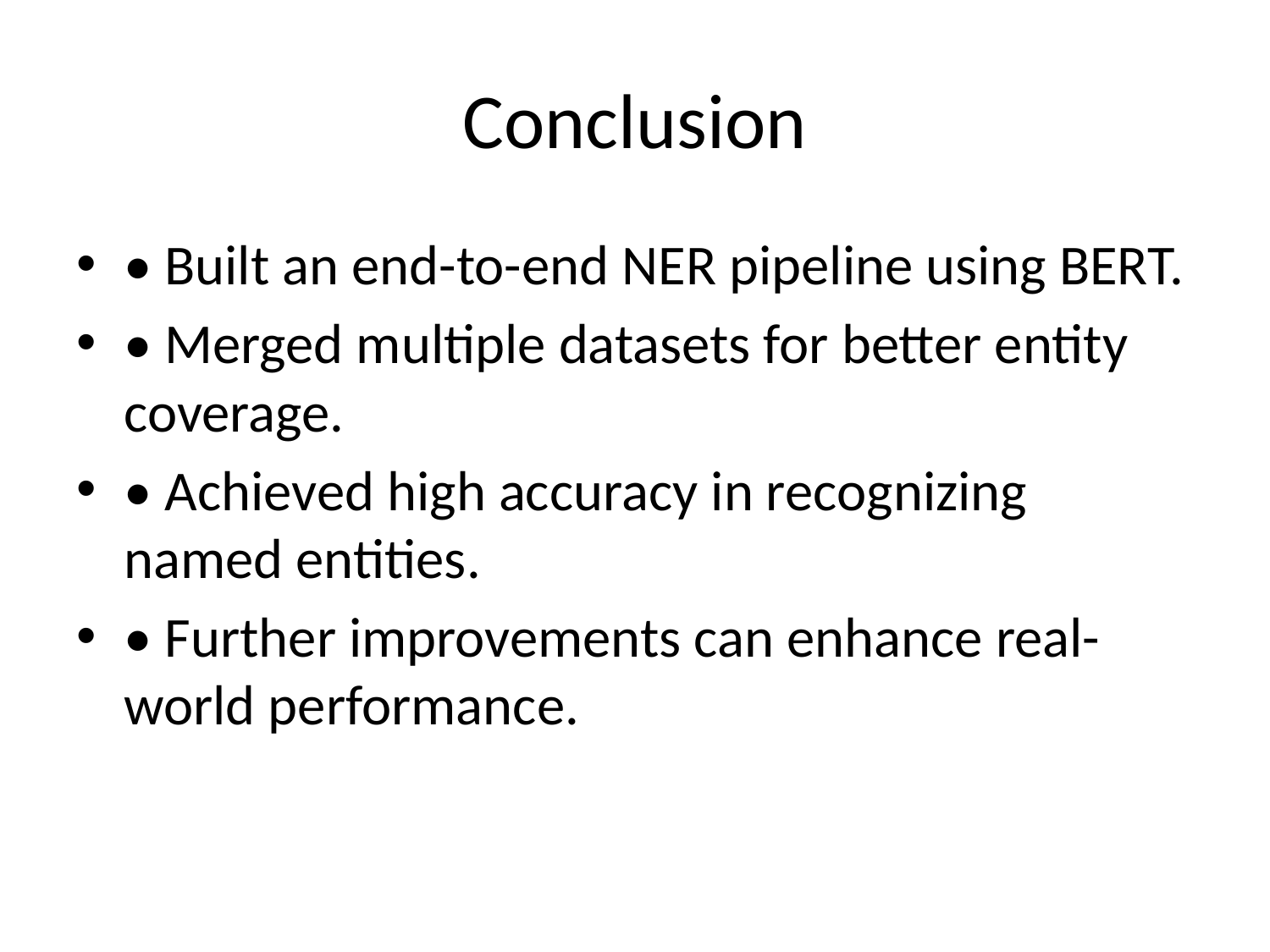

# Conclusion
• Built an end-to-end NER pipeline using BERT.
• Merged multiple datasets for better entity coverage.
• Achieved high accuracy in recognizing named entities.
• Further improvements can enhance real-world performance.